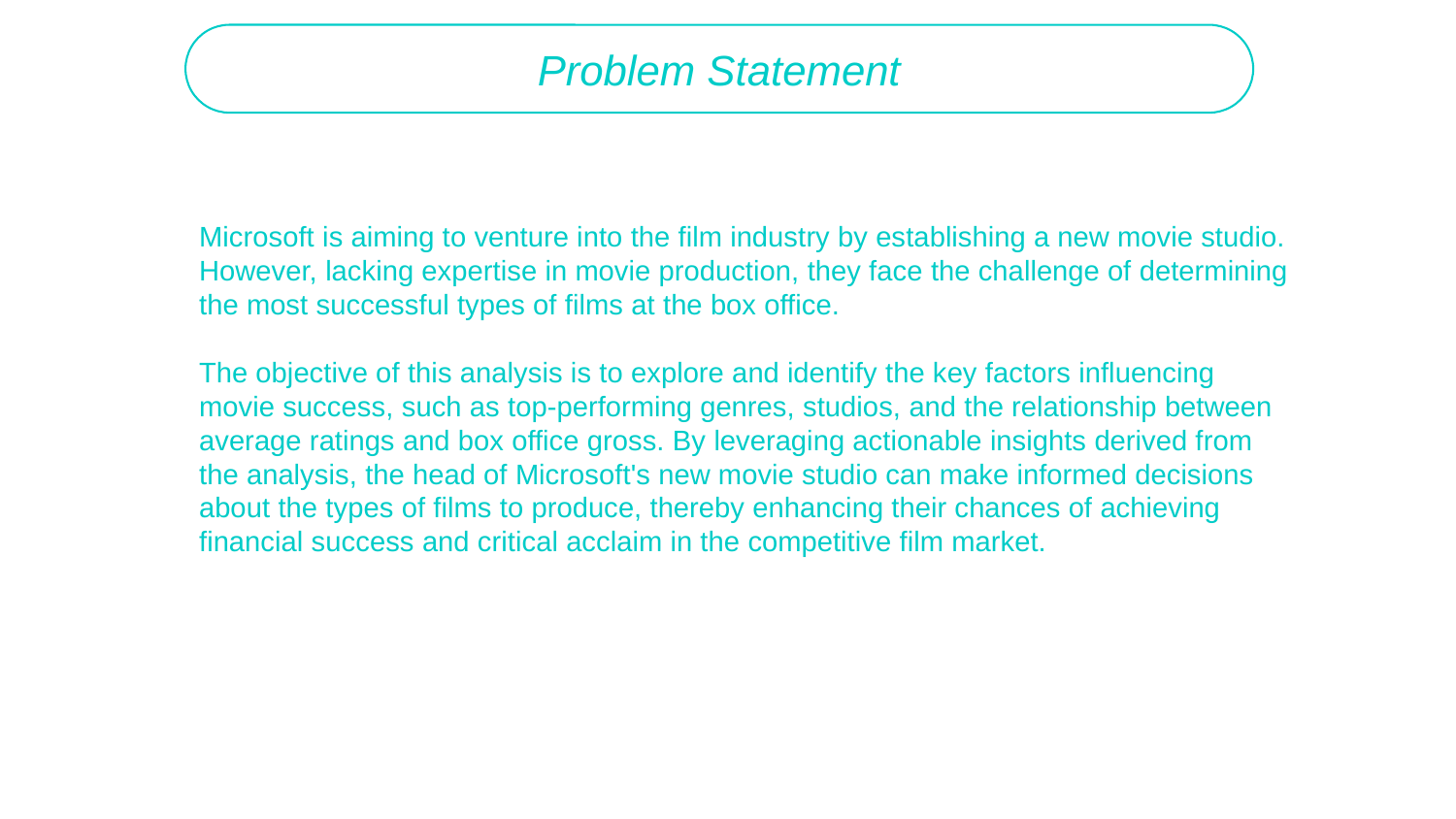

Problem Statement
Microsoft is aiming to venture into the film industry by establishing a new movie studio. However, lacking expertise in movie production, they face the challenge of determining the most successful types of films at the box office.

The objective of this analysis is to explore and identify the key factors influencing movie success, such as top-performing genres, studios, and the relationship between average ratings and box office gross. By leveraging actionable insights derived from the analysis, the head of Microsoft's new movie studio can make informed decisions about the types of films to produce, thereby enhancing their chances of achieving financial success and critical acclaim in the competitive film market.